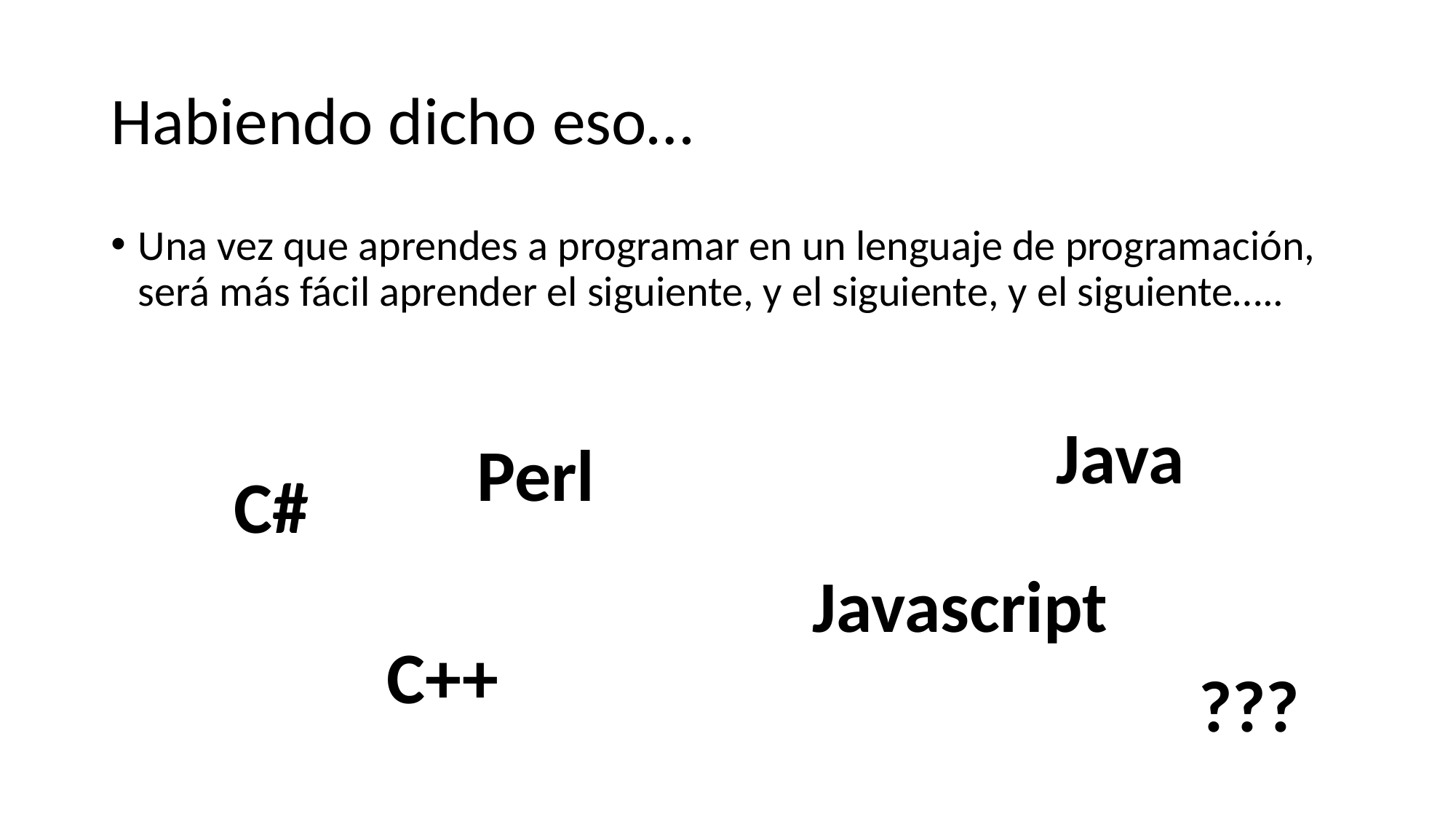

# Habiendo dicho eso…
Una vez que aprendes a programar en un lenguaje de programación, será más fácil aprender el siguiente, y el siguiente, y el siguiente…..
Java
Perl
C#
Javascript
C++
???